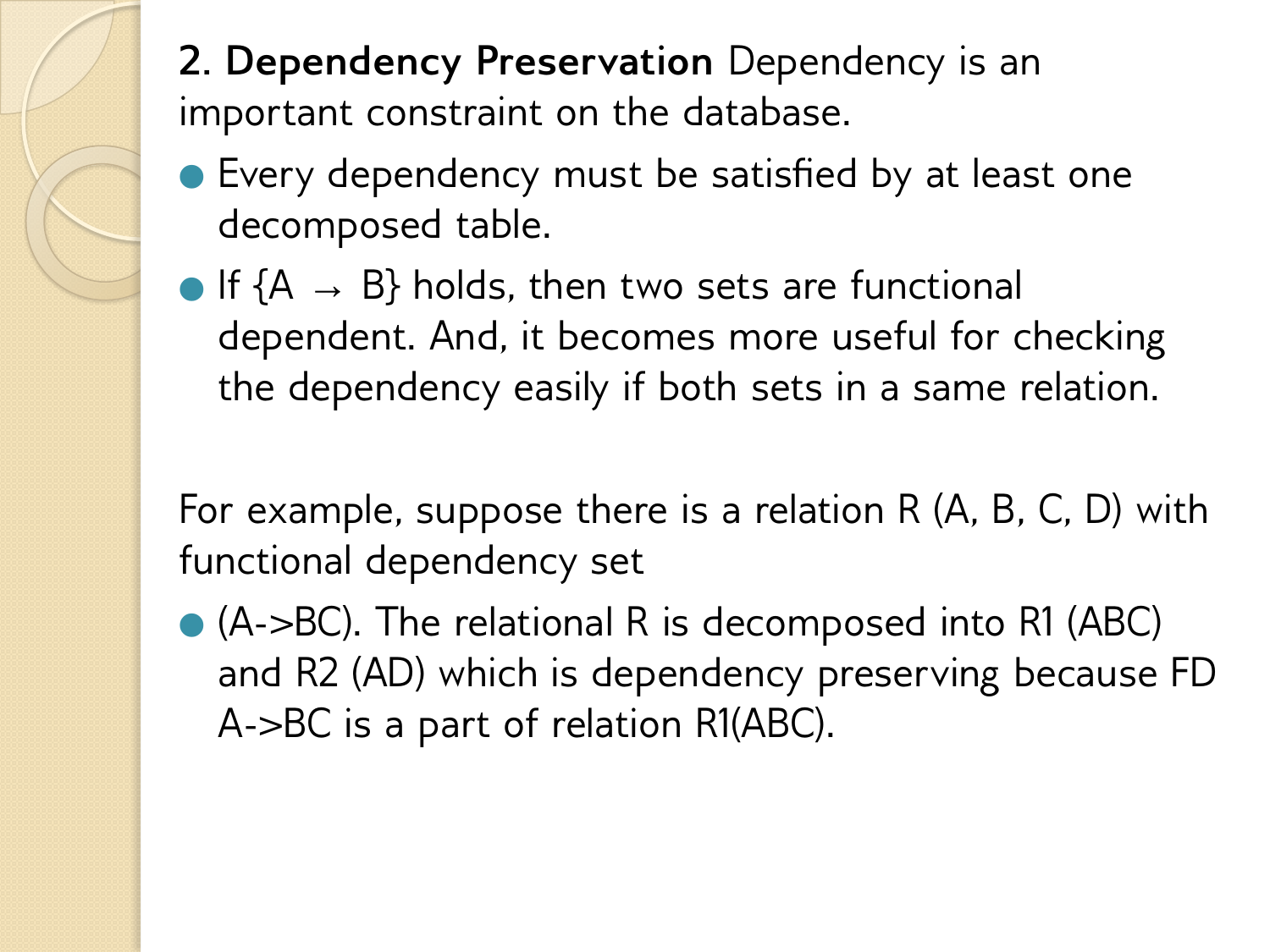

2. Dependency Preservation Dependency is an important constraint on the database.
Every dependency must be satisfied by at least one decomposed table.
If {A → B} holds, then two sets are functional dependent. And, it becomes more useful for checking the dependency easily if both sets in a same relation.

For example, suppose there is a relation R (A, B, C, D) with functional dependency set
(A->BC). The relational R is decomposed into R1 (ABC) and R2 (AD) which is dependency preserving because FD A->BC is a part of relation R1(ABC).